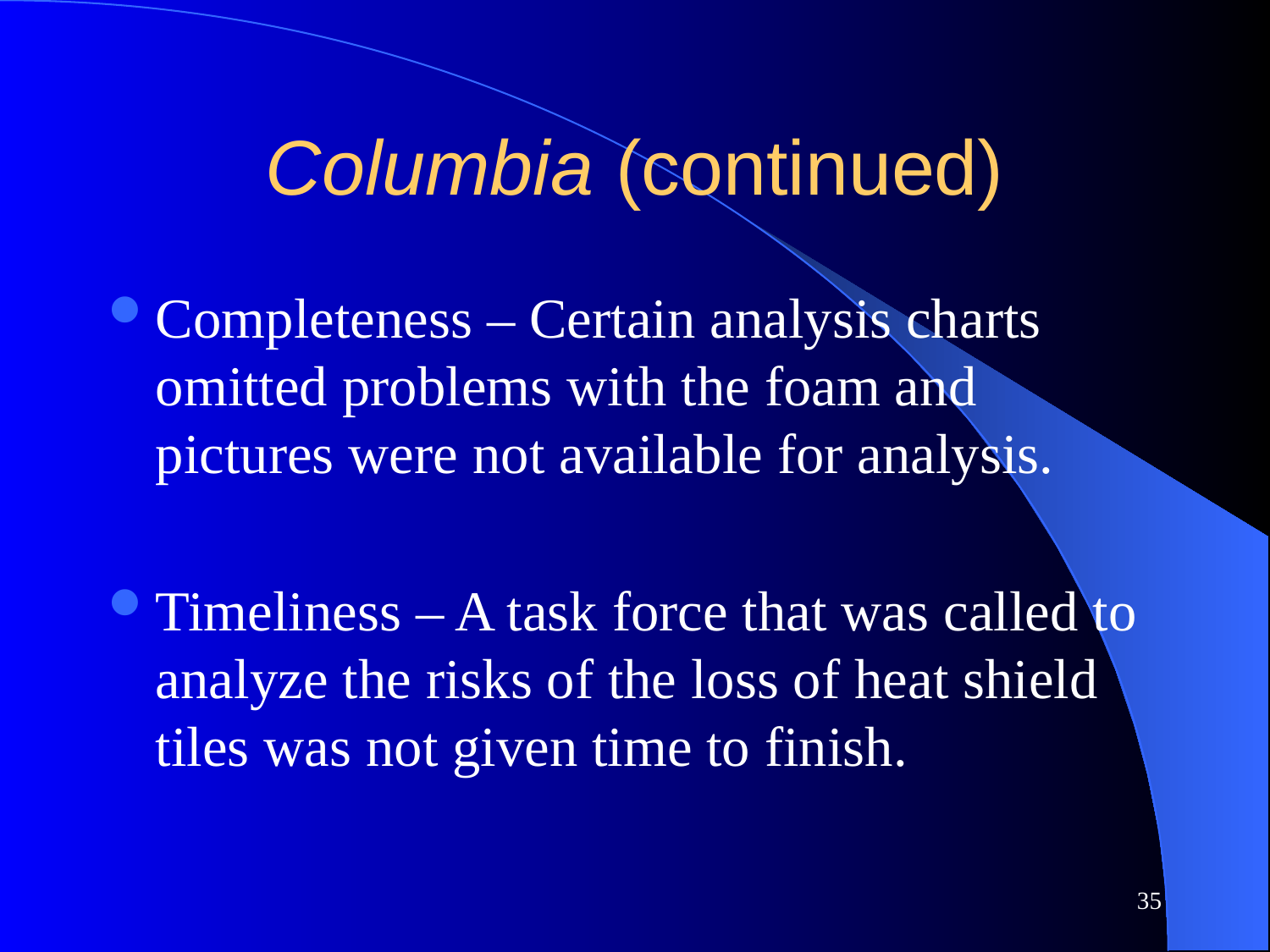

# Columbia (continued)
Completeness – Certain analysis charts omitted problems with the foam and pictures were not available for analysis.

Timeliness – A task force that was called to analyze the risks of the loss of heat shield tiles was not given time to finish.

35